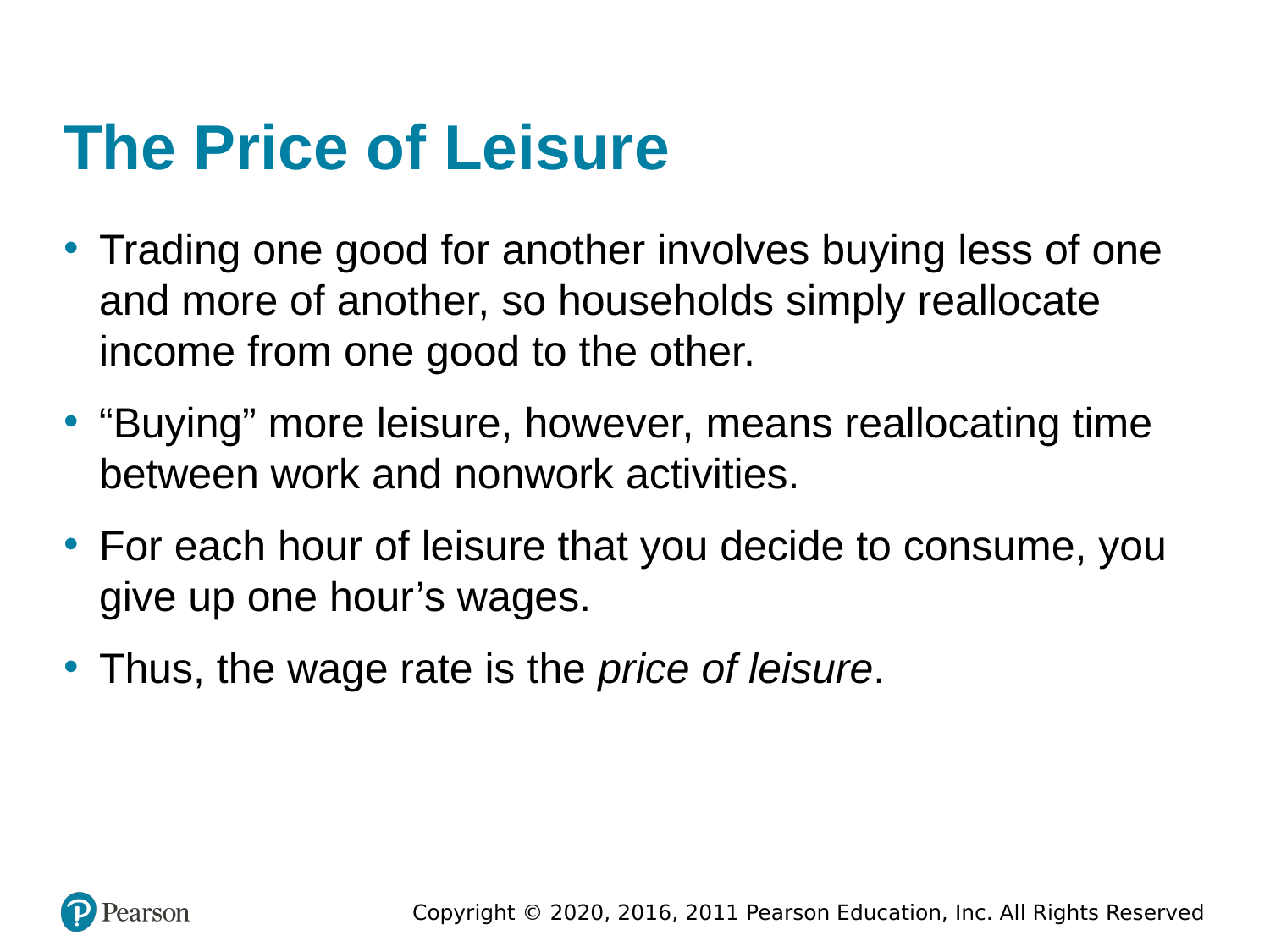

# The Price of Leisure
Trading one good for another involves buying less of one and more of another, so households simply reallocate income from one good to the other.
“Buying” more leisure, however, means reallocating time between work and nonwork activities.
For each hour of leisure that you decide to consume, you give up one hour’s wages.
Thus, the wage rate is the price of leisure.